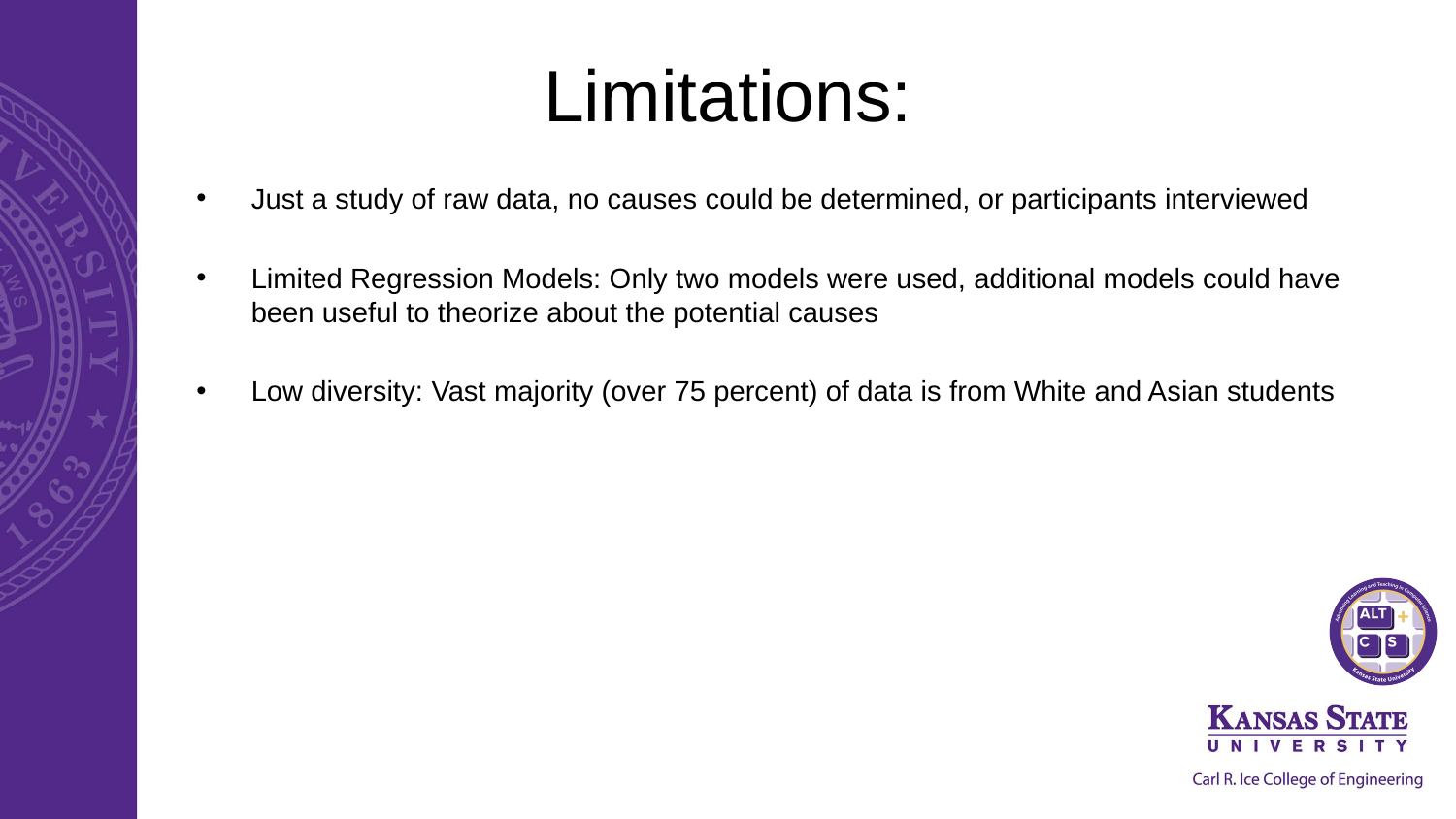

# Limitations:
Just a study of raw data, no causes could be determined, or participants interviewed

Limited Regression Models: Only two models were used, additional models could have been useful to theorize about the potential causes

Low diversity: Vast majority (over 75 percent) of data is from White and Asian students